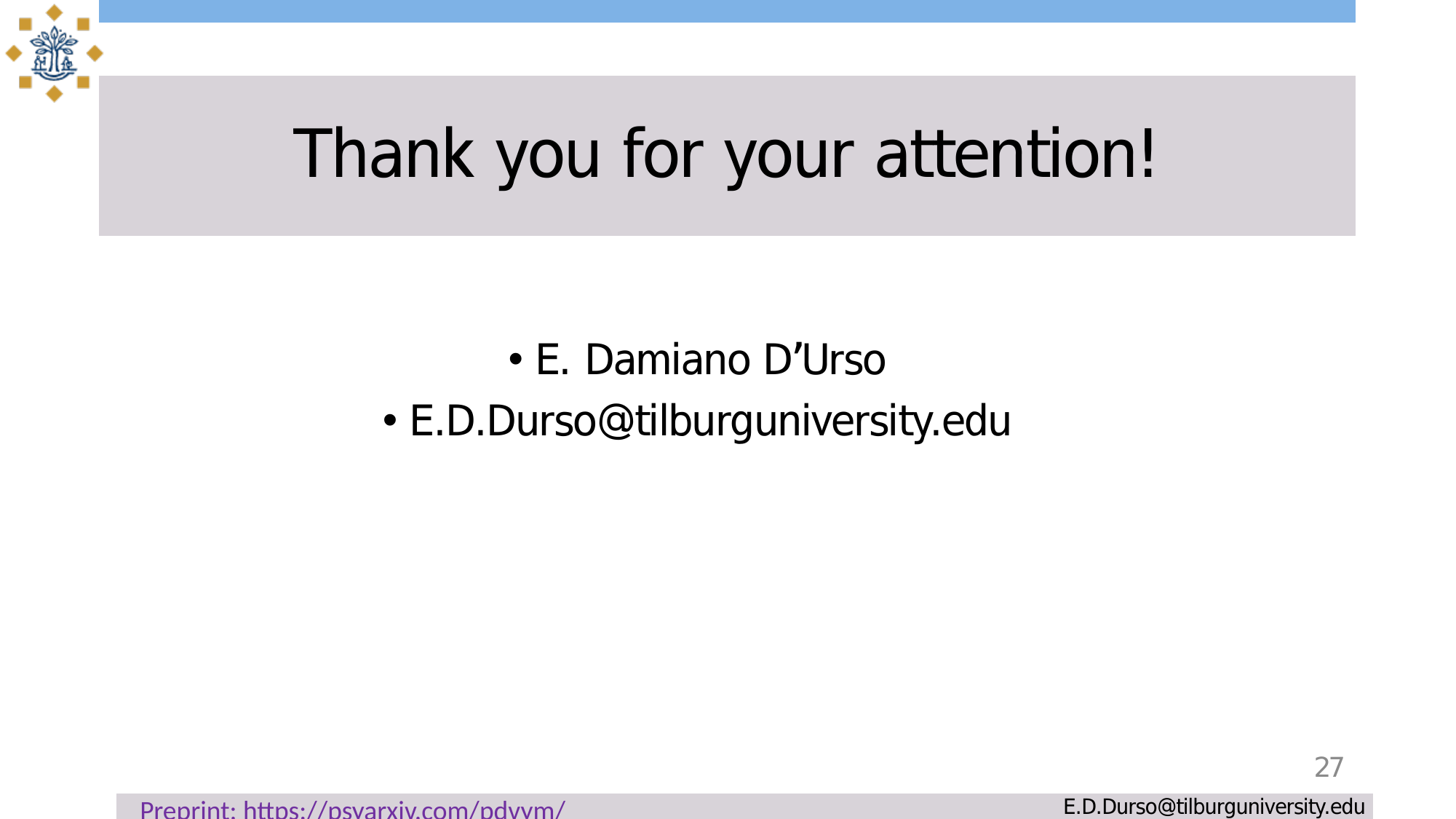

# Thank you for your attention!
E. Damiano D’Urso
E.D.Durso@tilburguniversity.edu
27